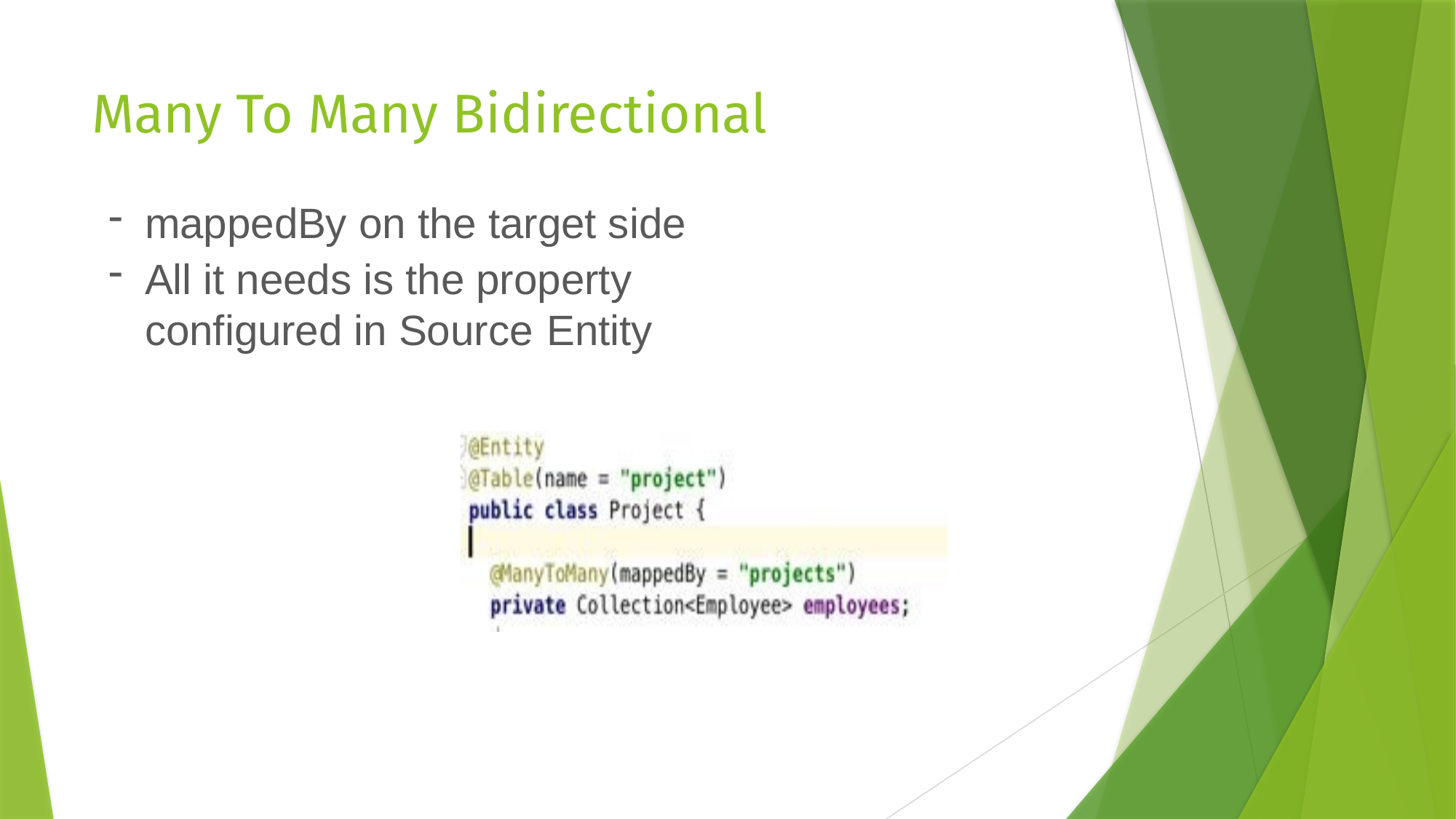

# Many To Many Bidirectional
mappedBy on the target side
All it needs is the property configured in Source Entity